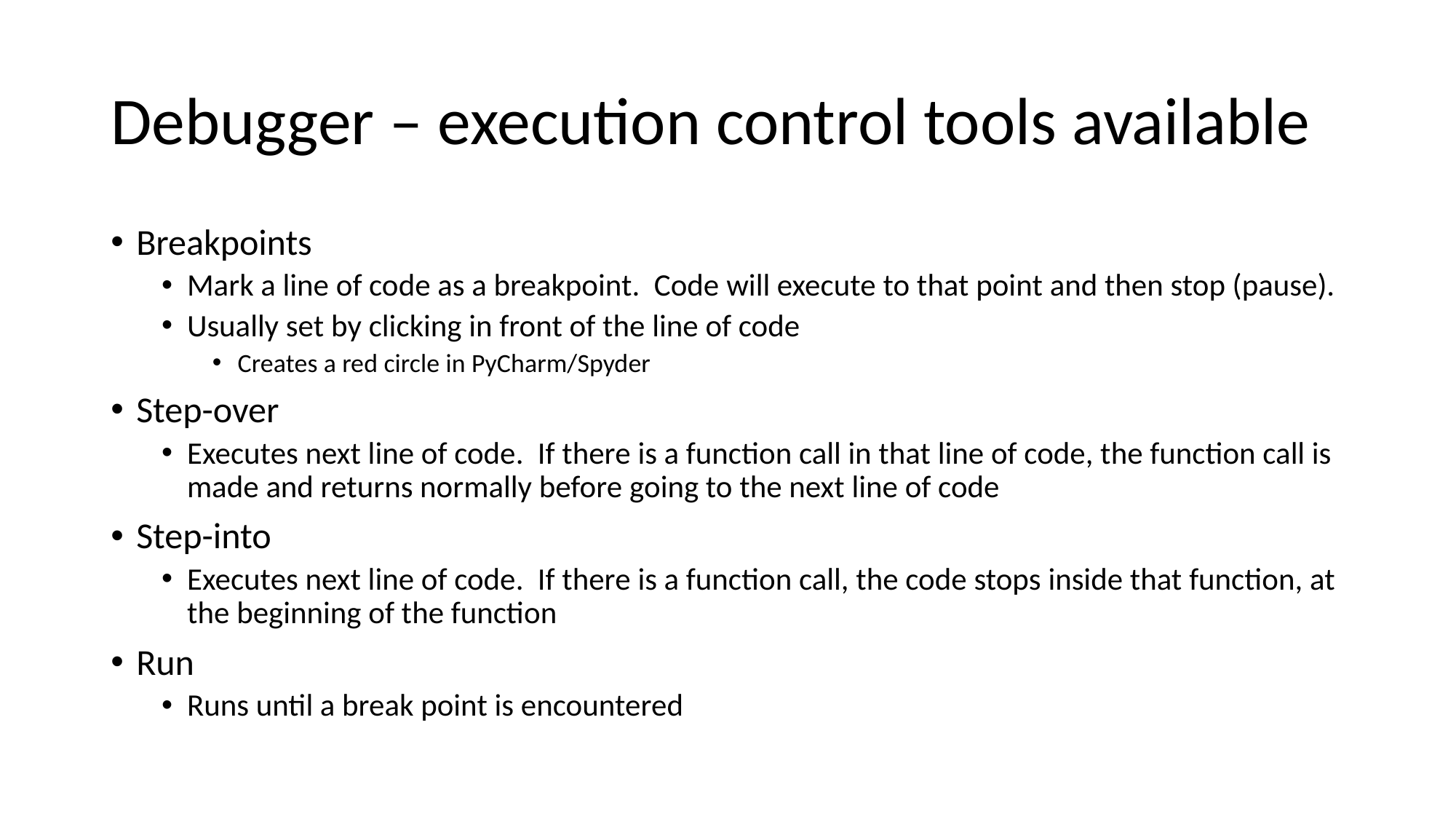

# Debugger – execution control tools available
Breakpoints
Mark a line of code as a breakpoint.  Code will execute to that point and then stop (pause).
Usually set by clicking in front of the line of code
Creates a red circle in PyCharm/Spyder
Step-over
Executes next line of code.  If there is a function call in that line of code, the function call is made and returns normally before going to the next line of code
Step-into
Executes next line of code.  If there is a function call, the code stops inside that function, at the beginning of the function
Run
Runs until a break point is encountered